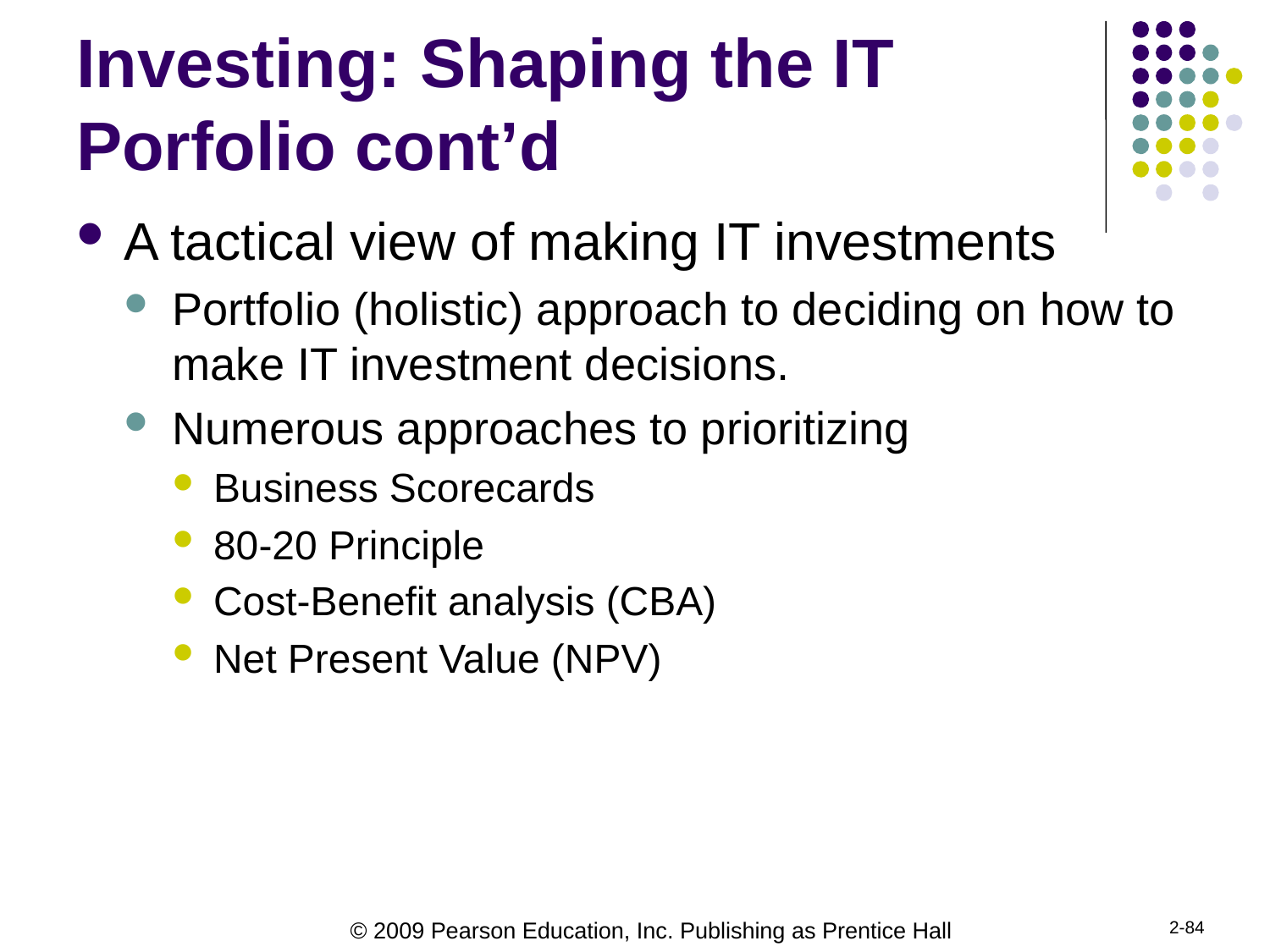

# Investing: Shaping the IT Porfolio cont’d
A tactical view of making IT investments
Portfolio (holistic) approach to deciding on how to make IT investment decisions.
Numerous approaches to prioritizing
Business Scorecards
80-20 Principle
Cost-Benefit analysis (CBA)
Net Present Value (NPV)
2-84